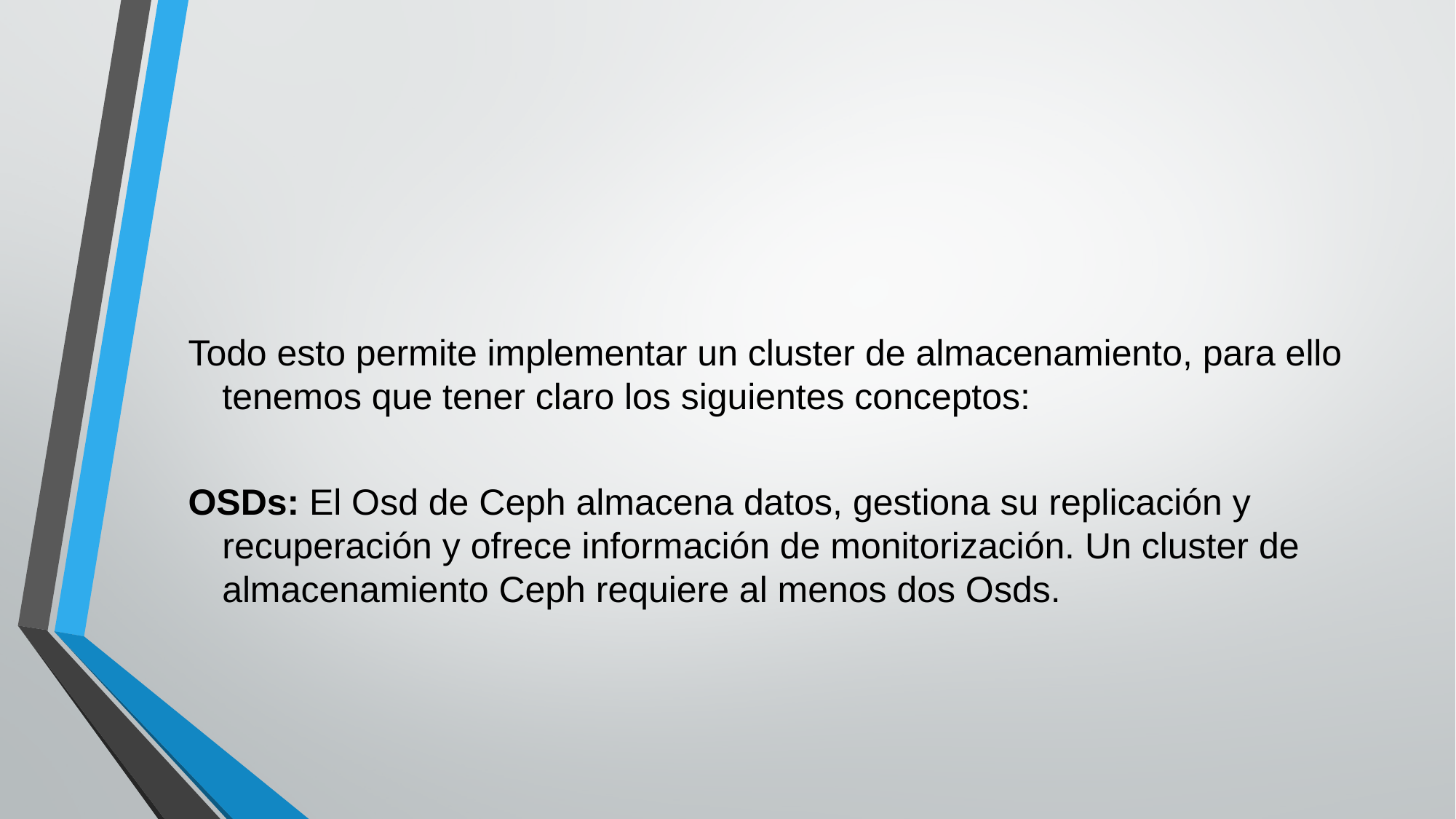

Todo esto permite implementar un cluster de almacenamiento, para ello tenemos que tener claro los siguientes conceptos:

OSDs: El Osd de Ceph almacena datos, gestiona su replicación y recuperación y ofrece información de monitorización. Un cluster de almacenamiento Ceph requiere al menos dos Osds.